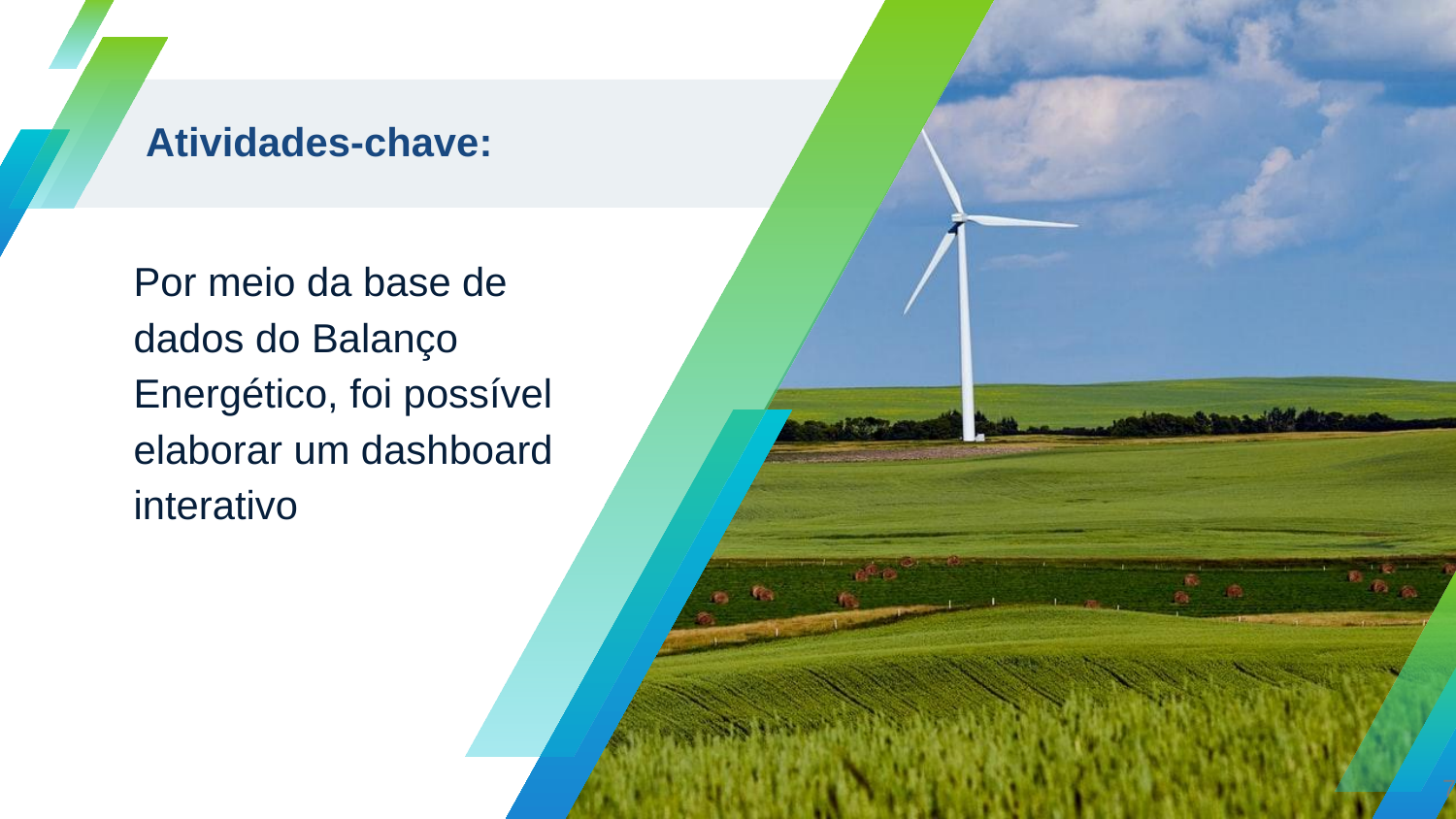

# Atividades-chave:
Por meio da base de dados do Balanço  Energético, foi possível elaborar um dashboard interativo
7